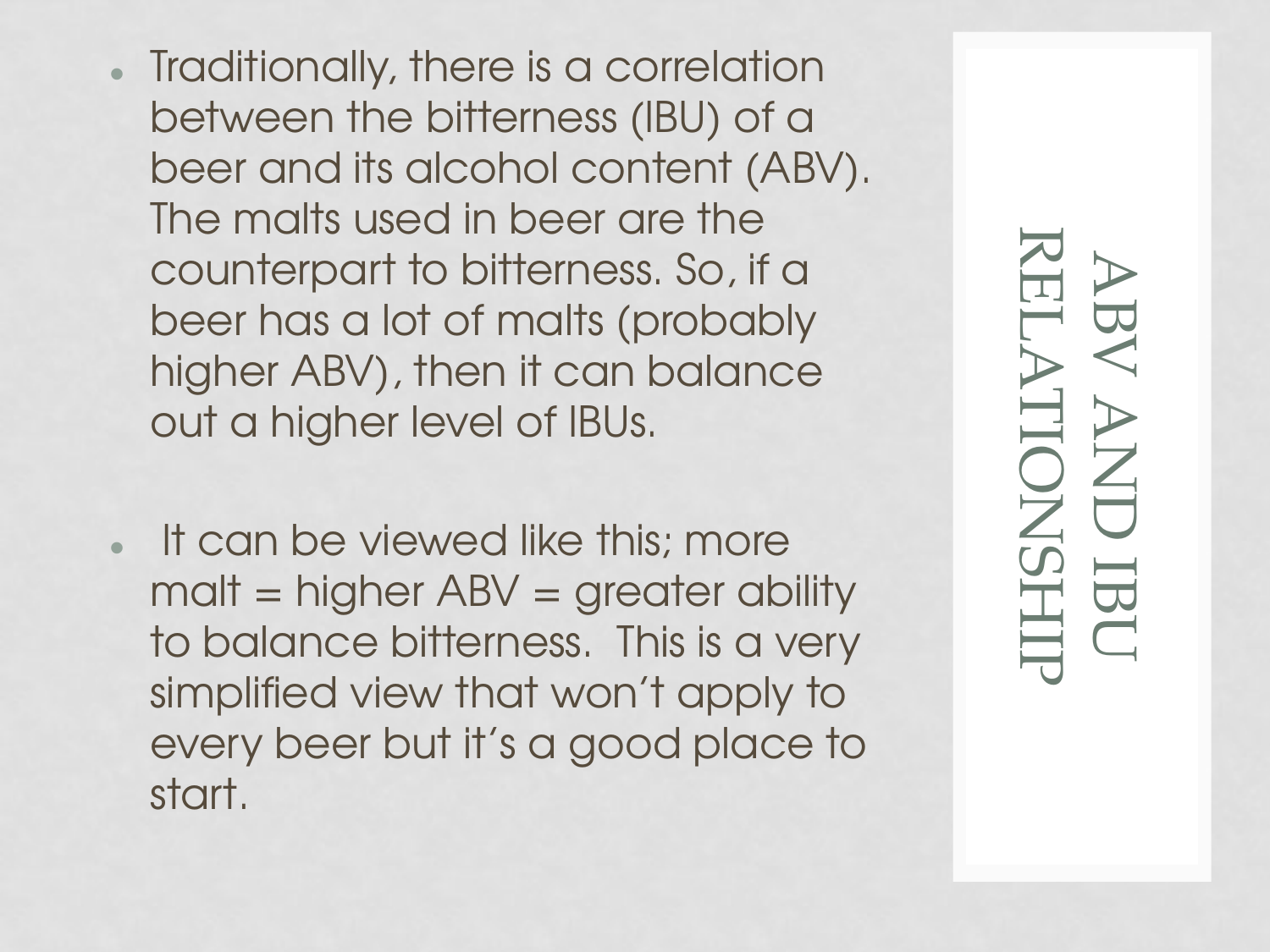

Traditionally, there is a correlation between the bitterness (IBU) of a beer and its alcohol content (ABV). The malts used in beer are the counterpart to bitterness. So, if a beer has a lot of malts (probably higher ABV), then it can balance out a higher level of IBUs.

 It can be viewed like this; more malt = higher ABV = greater ability to balance bitterness.  This is a very simplified view that won’t apply to every beer but it’s a good place to start.

# ABV and IBU Relationship